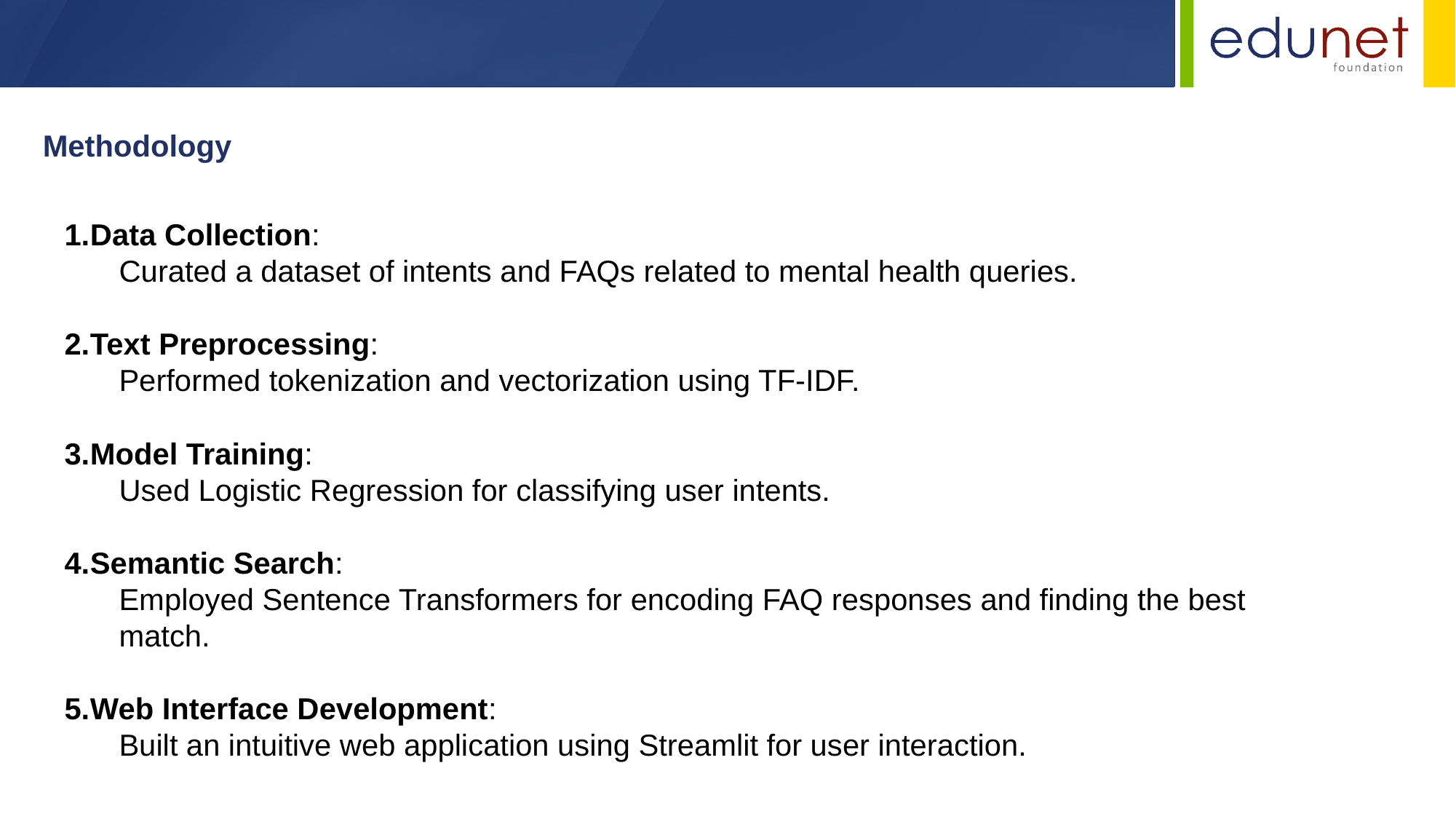

Methodology
Data Collection:
Curated a dataset of intents and FAQs related to mental health queries.

Text Preprocessing:
Performed tokenization and vectorization using TF-IDF.

Model Training:
Used Logistic Regression for classifying user intents.

Semantic Search:
Employed Sentence Transformers for encoding FAQ responses and finding the best match.

Web Interface Development:
Built an intuitive web application using Streamlit for user interaction.